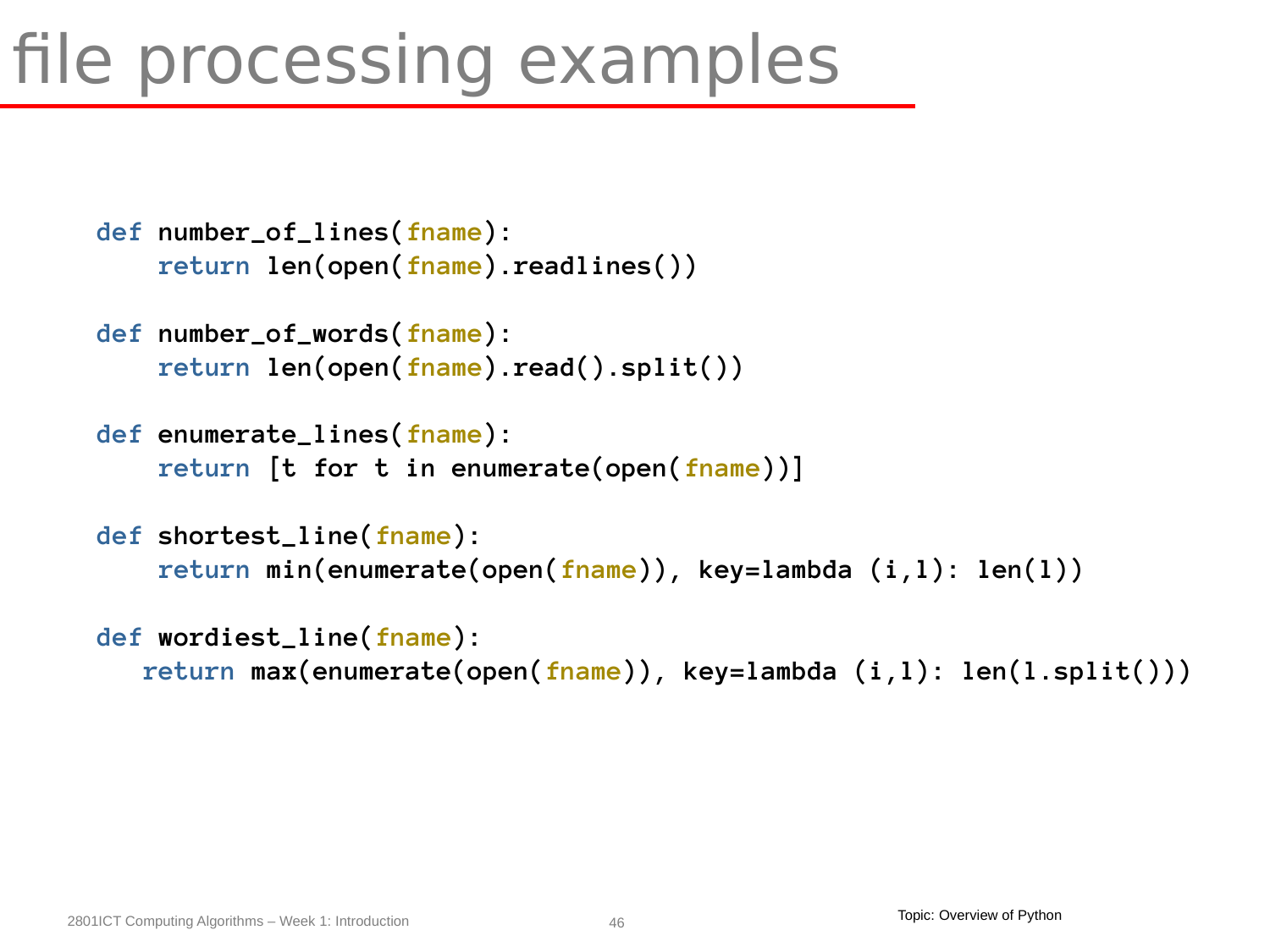

file processing examples
def number_of_lines(fname):
    return len(open(fname).readlines())

def number_of_words(fname):
    return len(open(fname).read().split())

def enumerate_lines(fname):
    return [t for t in enumerate(open(fname))]

def shortest_line(fname):
    return min(enumerate(open(fname)), key=lambda (i,l): len(l))

def wordiest_line(fname):
   return max(enumerate(open(fname)), key=lambda (i,l): len(l.split()))
Topic: Overview of Python